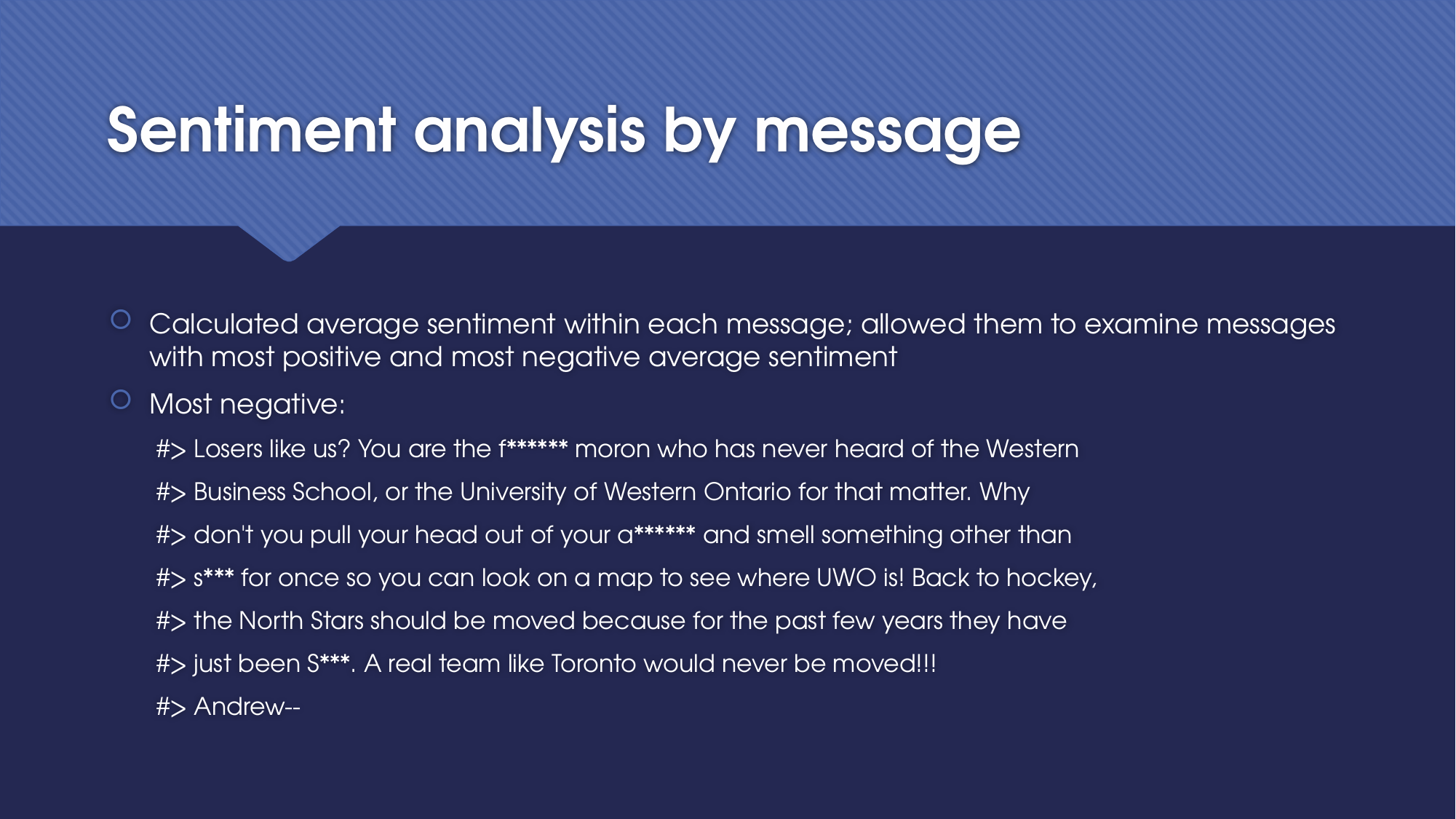

# Sentiment analysis by message
Calculated average sentiment within each message; allowed them to examine messages with most positive and most negative average sentiment
Most negative:
#> Losers like us? You are the f****** moron who has never heard of the Western
#> Business School, or the University of Western Ontario for that matter. Why
#> don't you pull your head out of your a****** and smell something other than
#> s*** for once so you can look on a map to see where UWO is! Back to hockey,
#> the North Stars should be moved because for the past few years they have
#> just been S***. A real team like Toronto would never be moved!!!
#> Andrew--